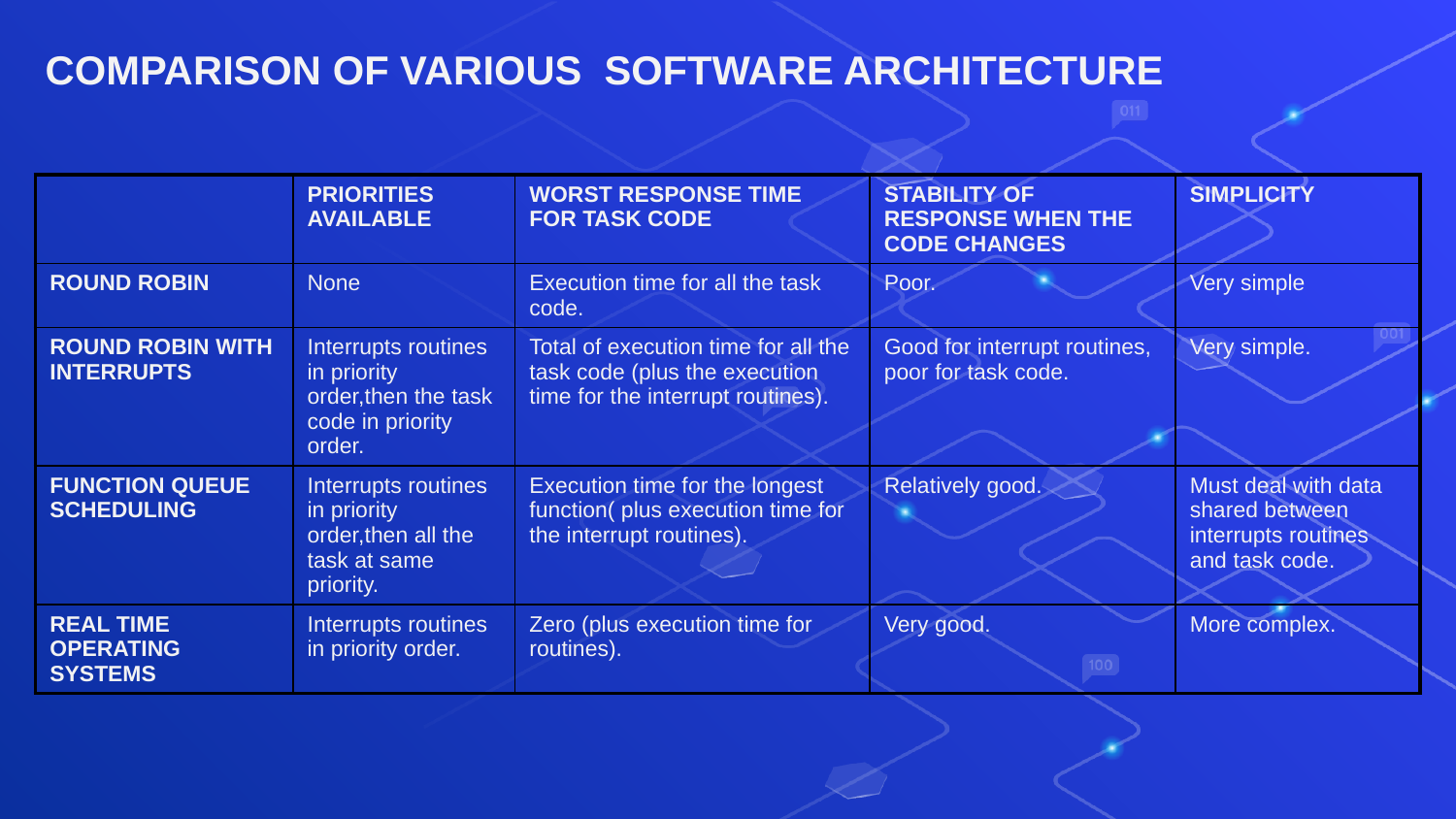

COMPARISON OF VARIOUS  SOFTWARE ARCHITECTURE
|  | PRIORITIES AVAILABLE | WORST RESPONSE TIME FOR TASK CODE | STABILITY OF RESPONSE WHEN THE CODE CHANGES | SIMPLICITY |
| --- | --- | --- | --- | --- |
| ROUND ROBIN | None | Execution time for all the task code. | Poor. | Very simple |
| ROUND ROBIN WITH INTERRUPTS | Interrupts routines in priority order,then the task code in priority order. | Total of execution time for all the task code (plus the execution time for the interrupt routines). | Good for interrupt routines, poor for task code. | Very simple. |
| FUNCTION QUEUE SCHEDULING | Interrupts routines in priority order,then all the task at same priority. | Execution time for the longest function( plus execution time for the interrupt routines). | Relatively good. | Must deal with data shared between interrupts routines and task code. |
| REAL TIME OPERATING SYSTEMS | Interrupts routines in priority order. | Zero (plus execution time for routines). | Very good. | More complex. |